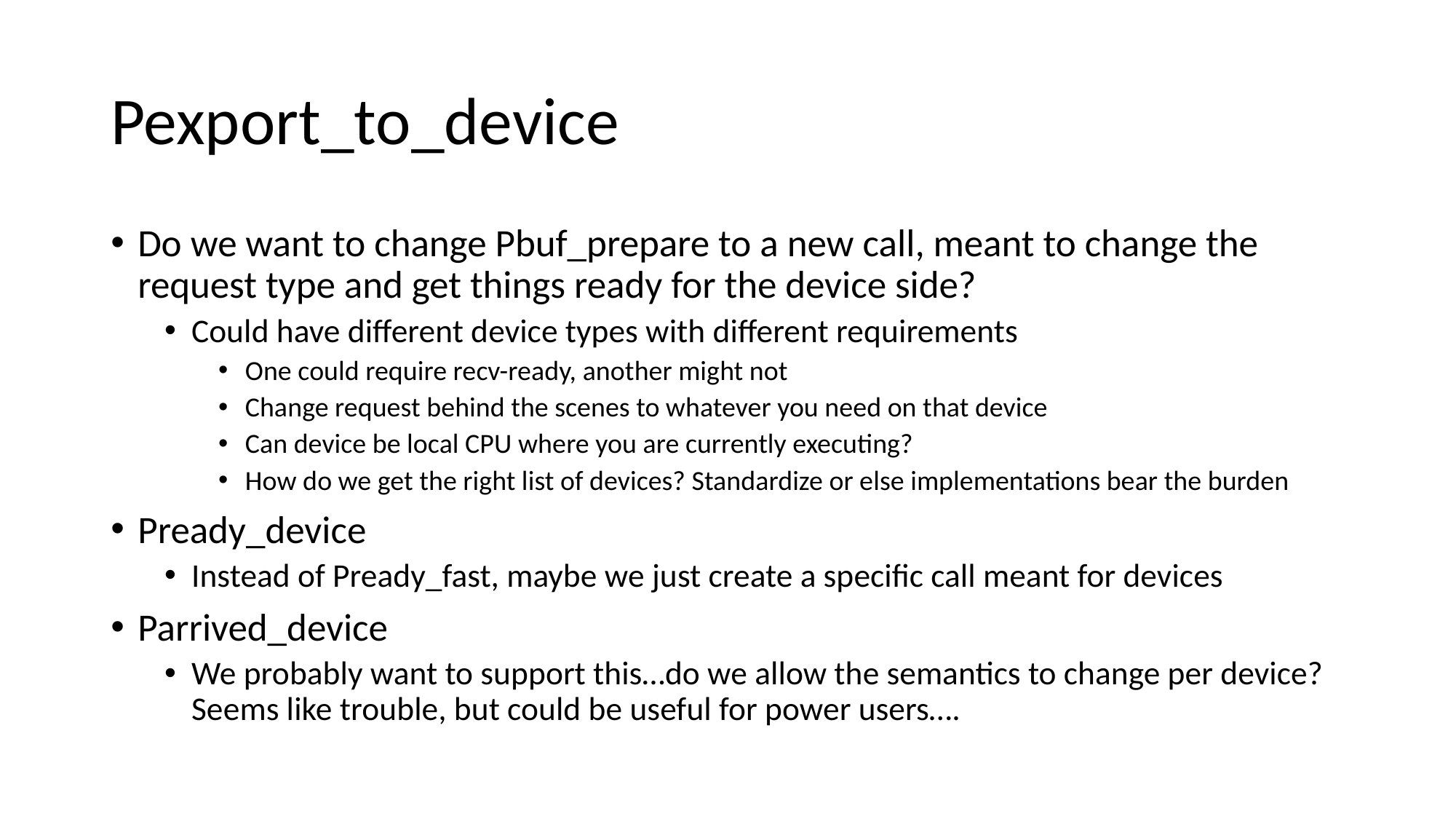

# Pexport_to_device
Do we want to change Pbuf_prepare to a new call, meant to change the request type and get things ready for the device side?
Could have different device types with different requirements
One could require recv-ready, another might not
Change request behind the scenes to whatever you need on that device
Can device be local CPU where you are currently executing?
How do we get the right list of devices? Standardize or else implementations bear the burden
Pready_device
Instead of Pready_fast, maybe we just create a specific call meant for devices
Parrived_device
We probably want to support this…do we allow the semantics to change per device? Seems like trouble, but could be useful for power users….